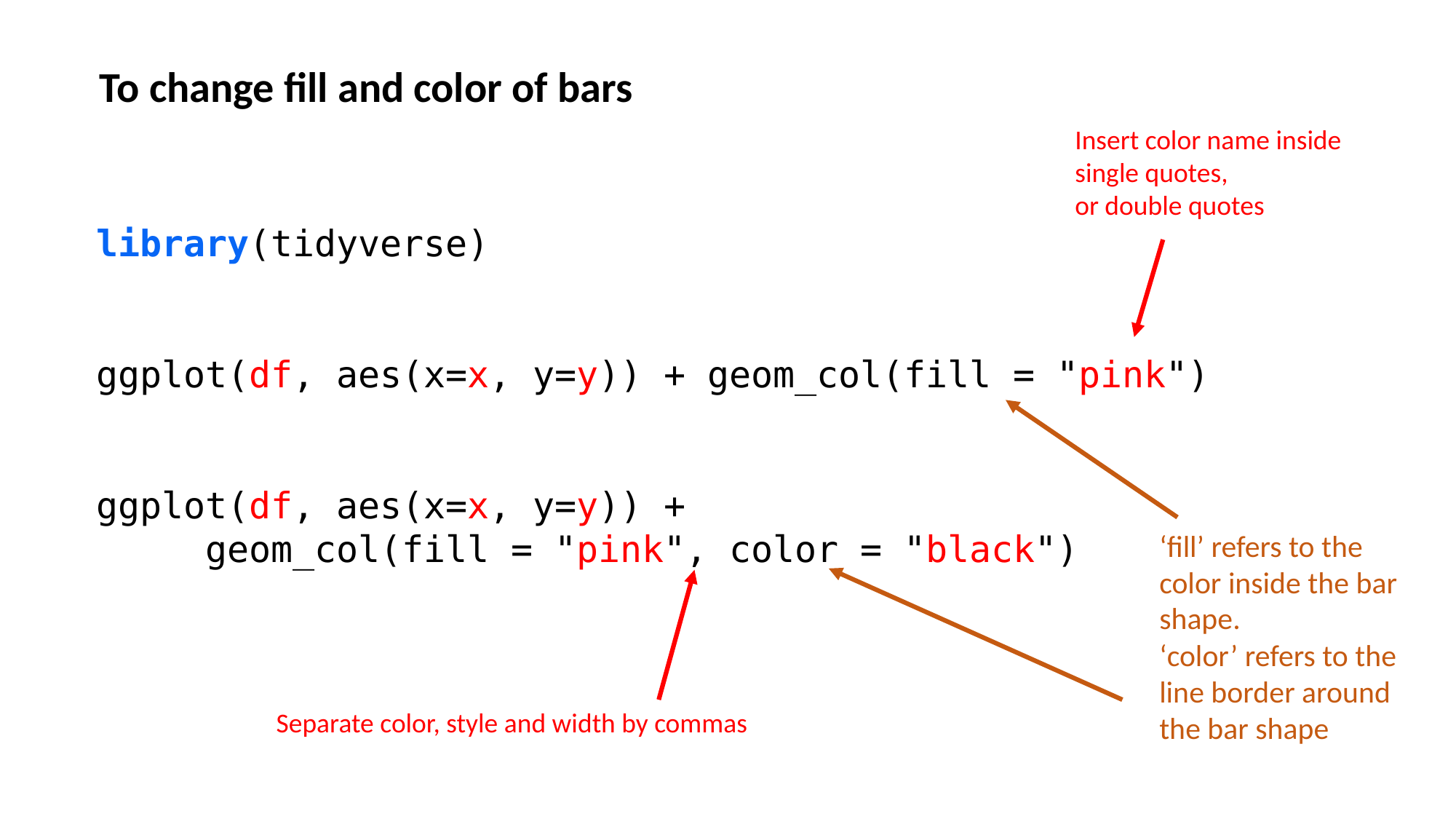

To change fill and color of bars
Insert color name inside single quotes,
or double quotes
library(tidyverse)

ggplot(df, aes(x=x, y=y)) + geom_col(fill = "pink")

ggplot(df, aes(x=x, y=y)) +
     geom_col(fill = "pink", color = "black")

‘fill’ refers to the color inside the bar shape.
‘color’ refers to the line border around the bar shape
Separate color, style and width by commas